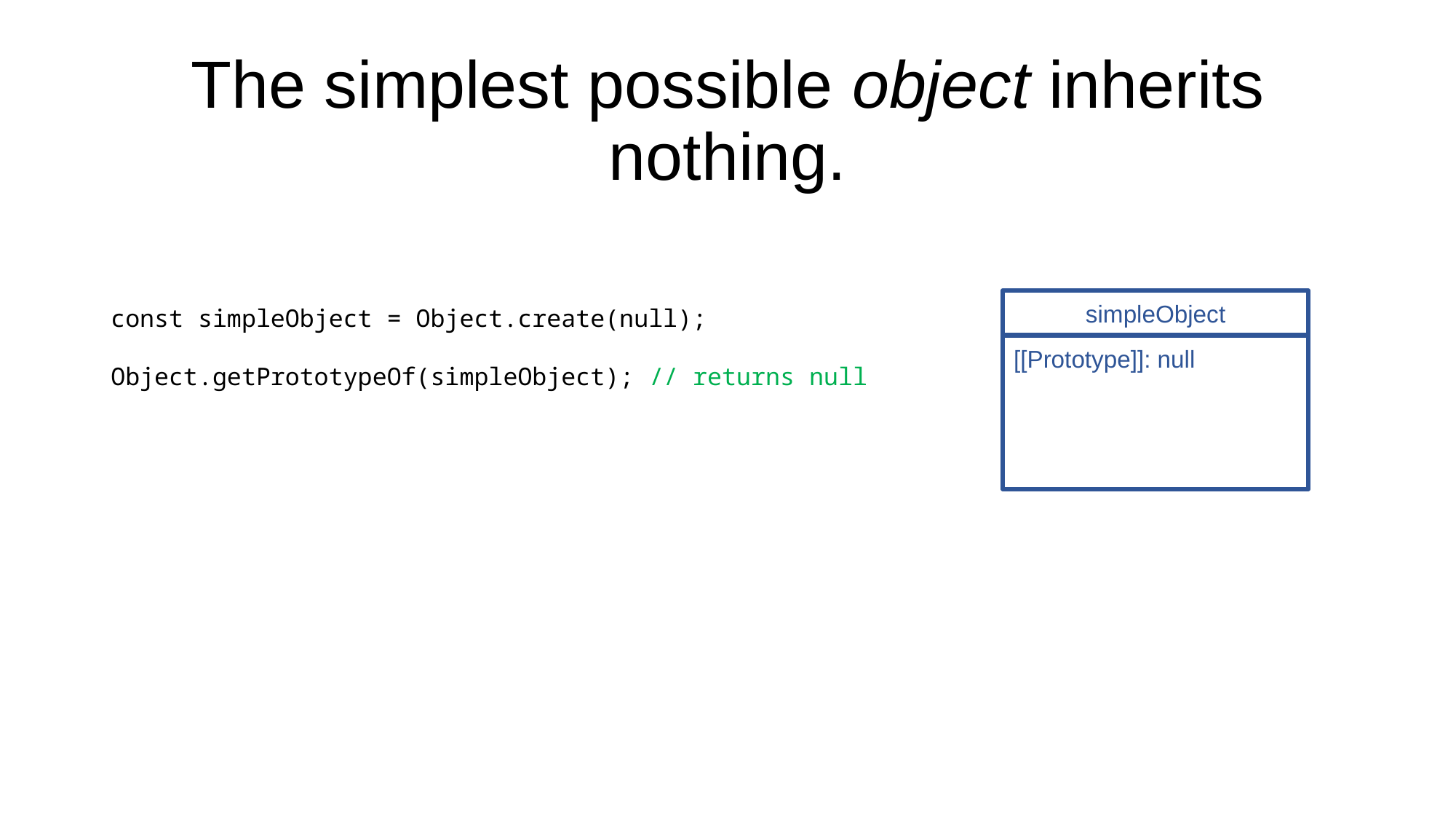

# The simplest possible object inherits nothing.

const simpleObject = Object.create(null);

Object.getPrototypeOf(simpleObject); // returns null

simpleObject
[[Prototype]]: null